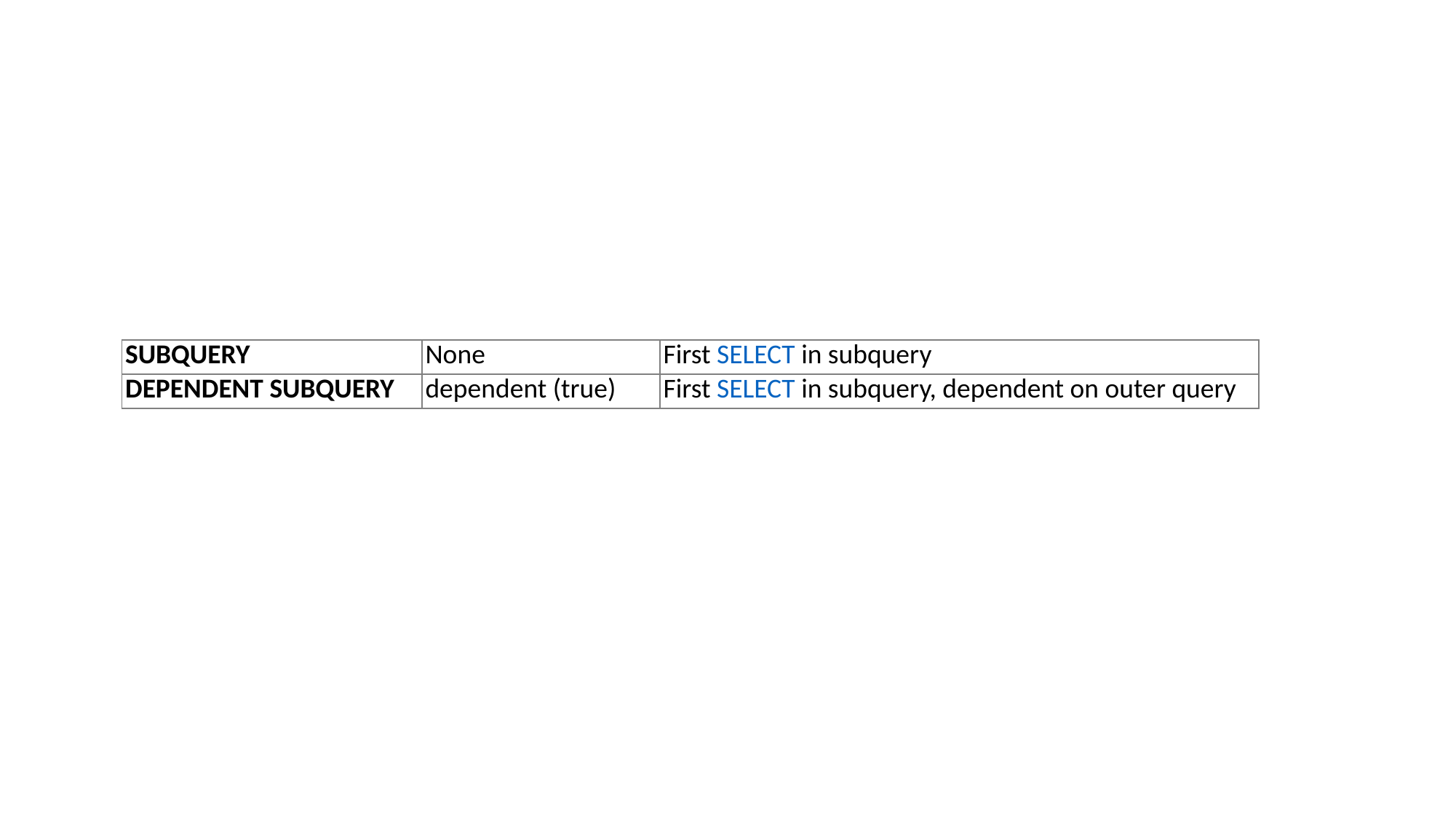

#
| SUBQUERY | None | First SELECT in subquery |
| --- | --- | --- |
| DEPENDENT SUBQUERY | dependent (true) | First SELECT in subquery, dependent on outer query |